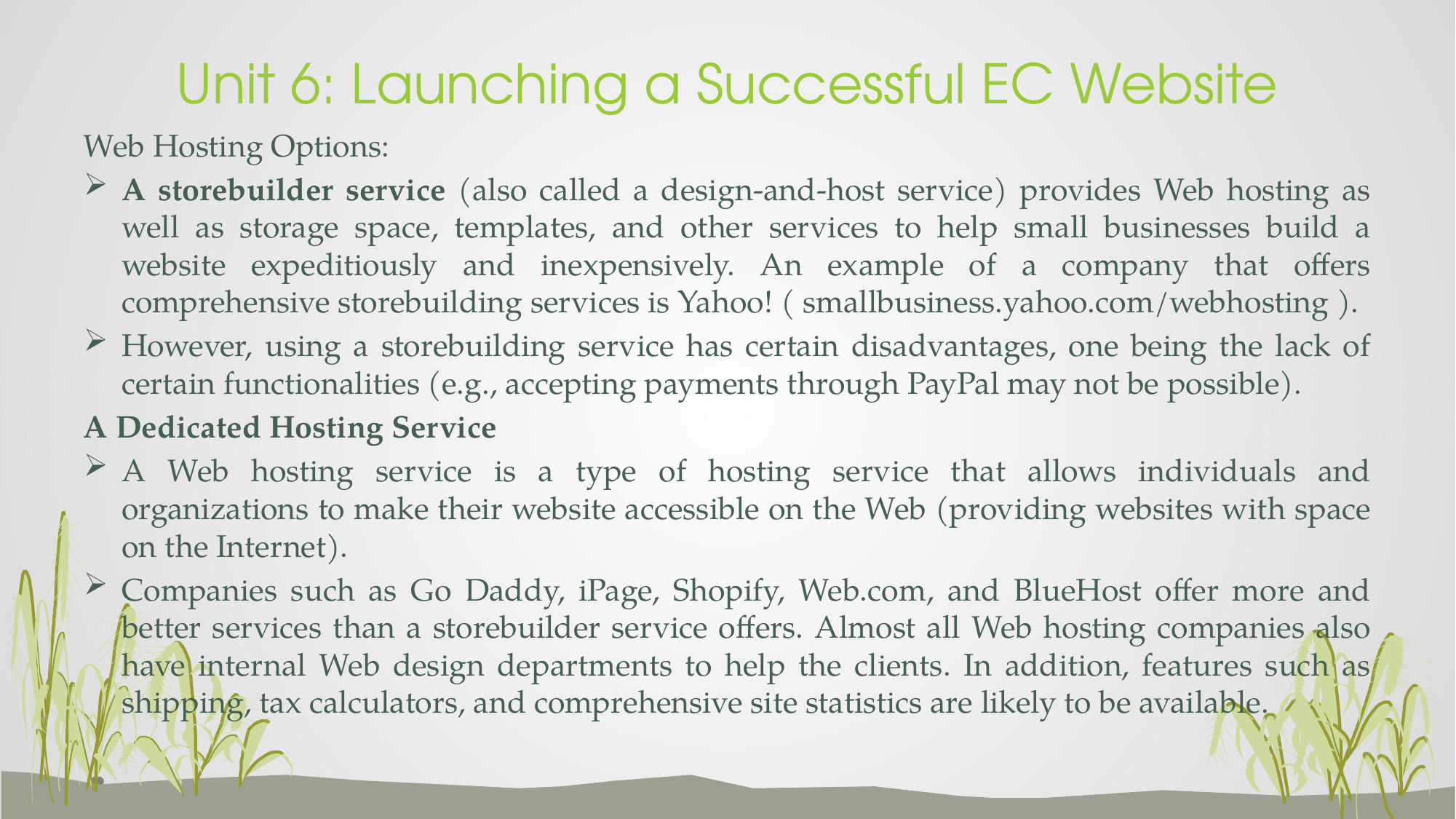

# Unit 6: Launching a Successful EC Website
Web Hosting Options:
A storebuilder service (also called a design-and-host service) provides Web hosting as well as storage space, templates, and other services to help small businesses build a website expeditiously and inexpensively. An example of a company that offers comprehensive storebuilding services is Yahoo! ( smallbusiness.yahoo.com/webhosting ).
However, using a storebuilding service has certain disadvantages, one being the lack of certain functionalities (e.g., accepting payments through PayPal may not be possible).
A Dedicated Hosting Service
A Web hosting service is a type of hosting service that allows individuals and organizations to make their website accessible on the Web (providing websites with space on the Internet).
Companies such as Go Daddy, iPage, Shopify, Web.com, and BlueHost offer more and better services than a storebuilder service offers. Almost all Web hosting companies also have internal Web design departments to help the clients. In addition, features such as shipping, tax calculators, and comprehensive site statistics are likely to be available.